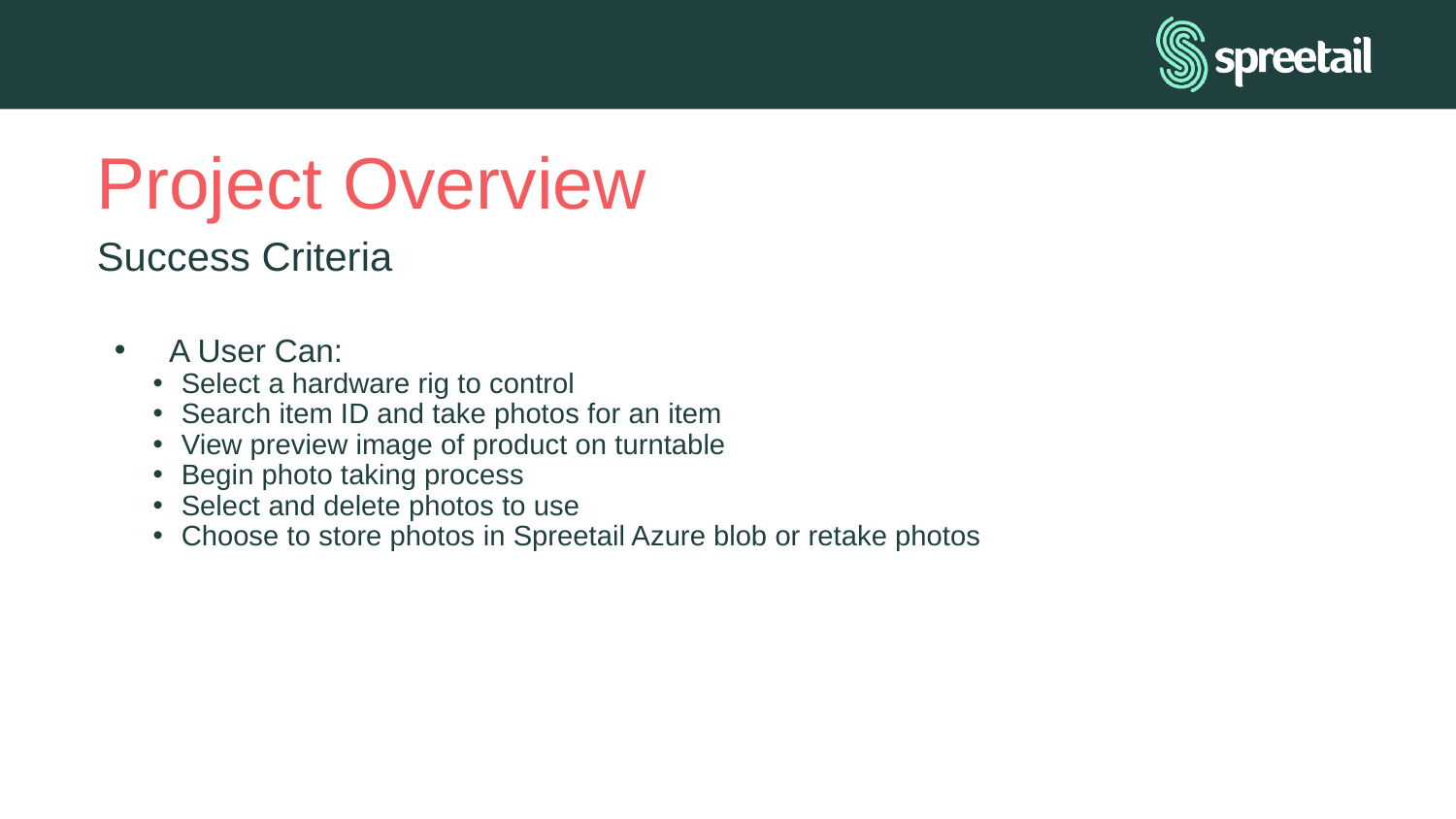

# Project Overview
Success Criteria
A User Can:
Select a hardware rig to control
Search item ID and take photos for an item
View preview image of product on turntable
Begin photo taking process
Select and delete photos to use
Choose to store photos in Spreetail Azure blob or retake photos